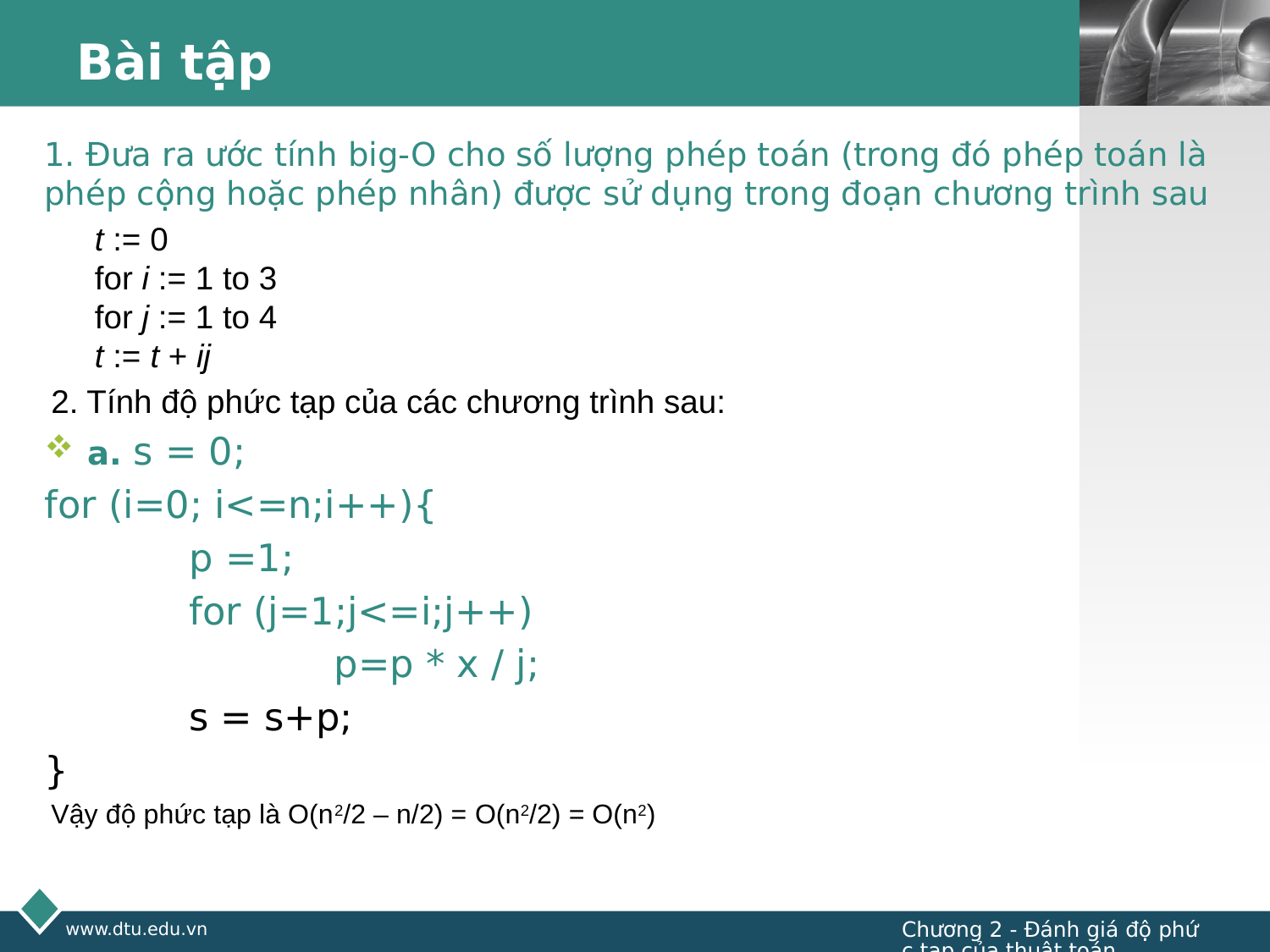

# Bài tập
1. Đưa ra ước tính big-O cho số lượng phép toán (trong đó phép toán là phép cộng hoặc phép nhân) được sử dụng trong đoạn chương trình sau
t := 0
for i := 1 to 3
for j := 1 to 4
t := t + ij
2. Tính độ phức tạp của các chương trình sau:
a. s = 0;
for (i=0; i<=n;i++){
            p =1;
            for (j=1;j<=i;j++)
                        p=p * x / j;
            s = s+p;
}
Vậy độ phức tạp là O(n2/2 – n/2) = O(n2/2) = O(n2)

Chương 2 - Đánh giá độ phức tạp của thuật toán
www.dtu.edu.vn